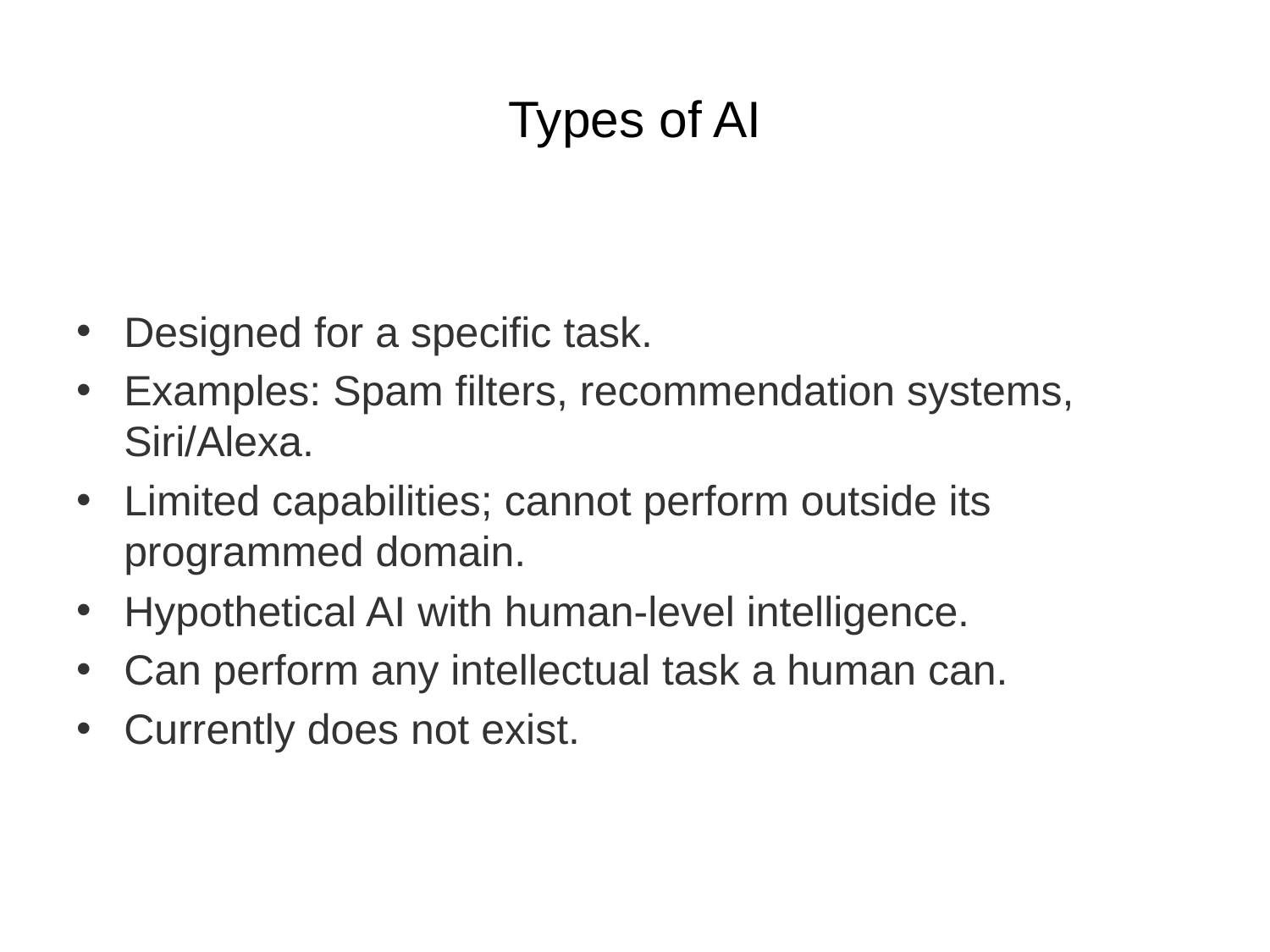

# Types of AI

Designed for a specific task.
Examples: Spam filters, recommendation systems, Siri/Alexa.
Limited capabilities; cannot perform outside its programmed domain.
Hypothetical AI with human-level intelligence.
Can perform any intellectual task a human can.
Currently does not exist.